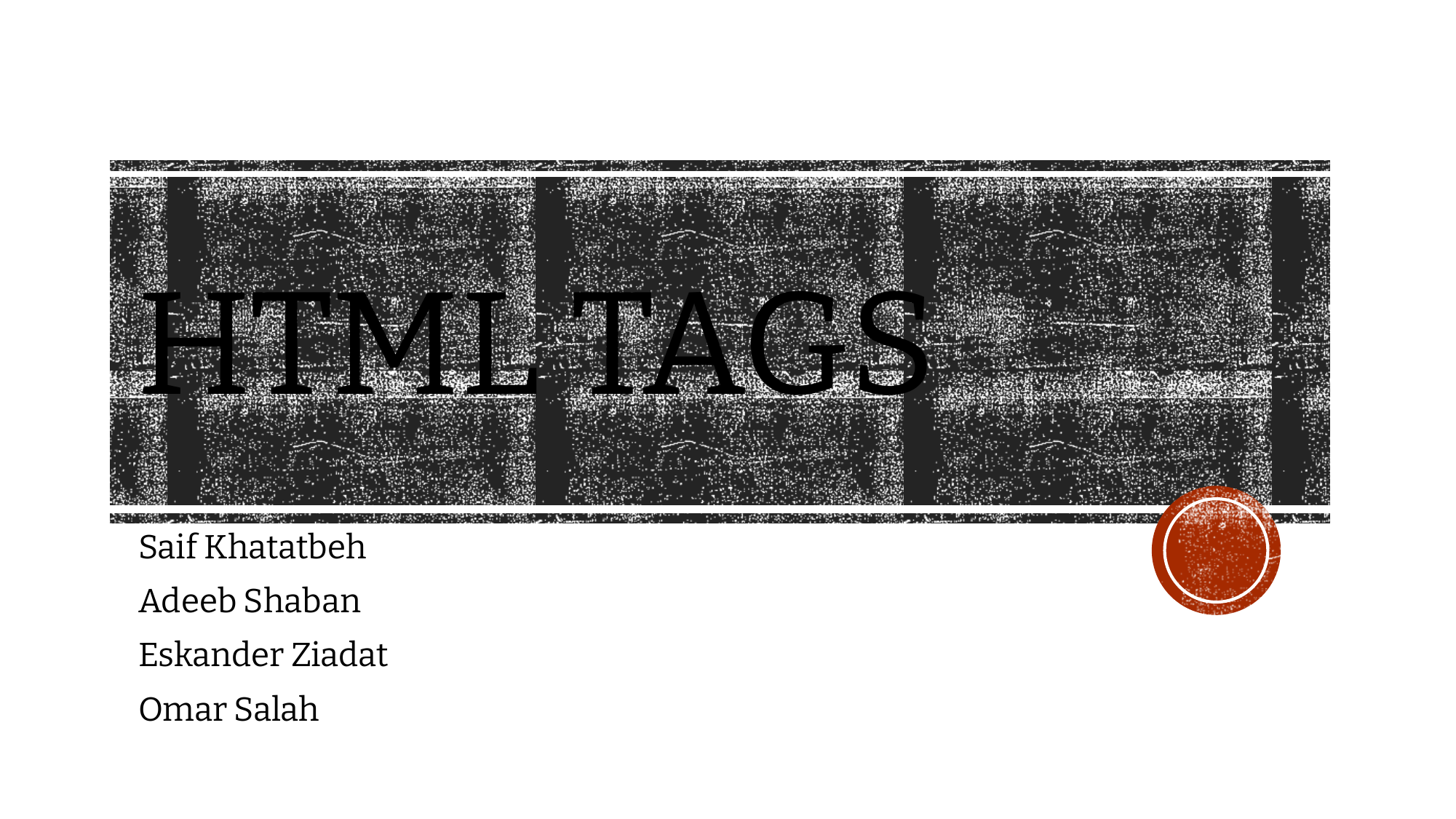

# HTML Tags
Saif Khatatbeh
Adeeb Shaban
Eskander Ziadat
Omar Salah